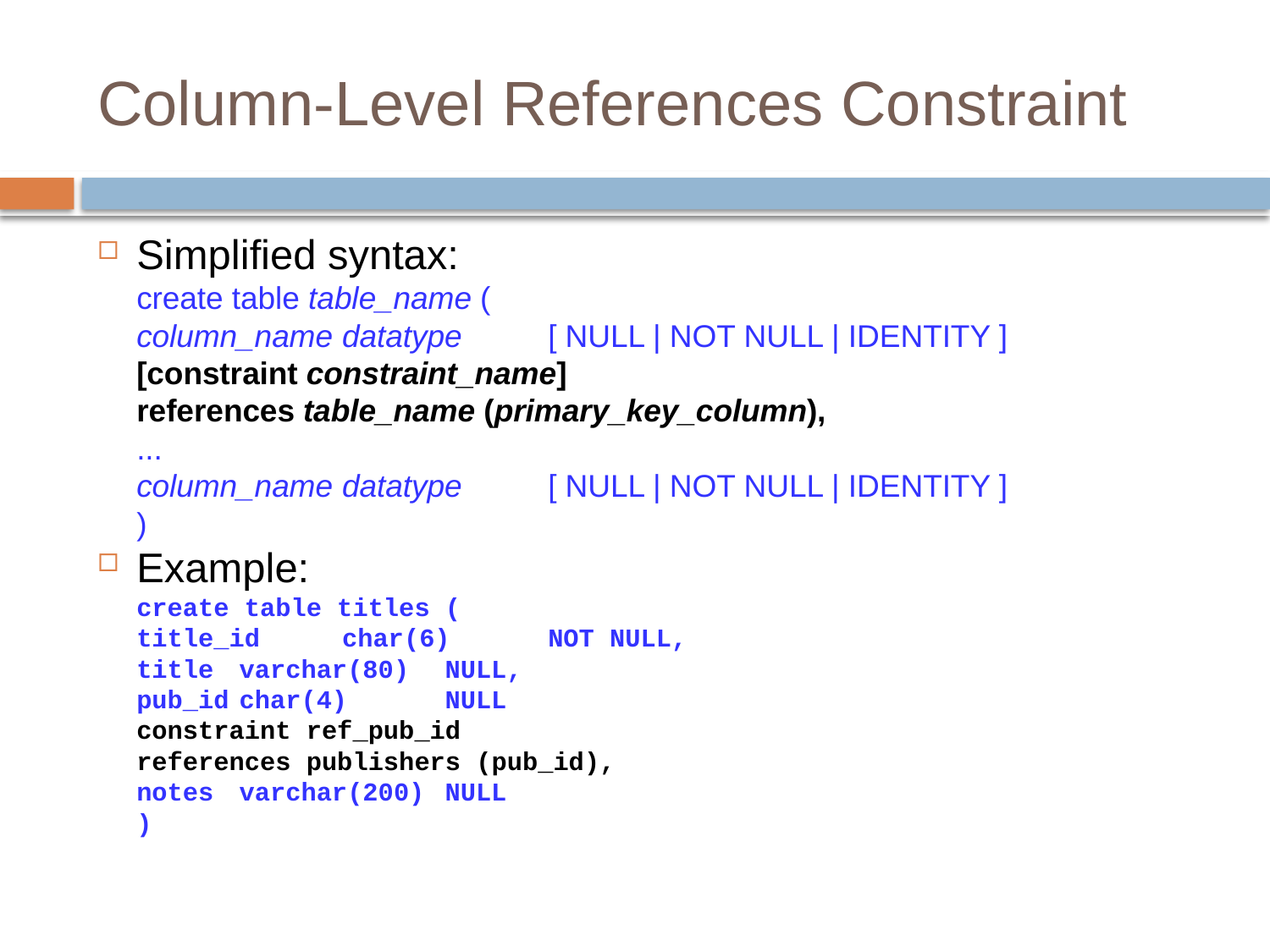

# Column-Level References Constraint
Simplified syntax:
	create table table_name (
		column_name	datatype		[ NULL | NOT NULL | IDENTITY ]
			[constraint constraint_name]
			references table_name (primary_key_column),
		...
		column_name	datatype		[ NULL | NOT NULL | IDENTITY ]
	)
Example:
	create table titles (
		title_id 	char(6)		NOT NULL,
		title 		varchar(80)		NULL,
		pub_id		char(4)		NULL
			constraint ref_pub_id
			references publishers (pub_id),
		notes		varchar(200)		NULL
	)